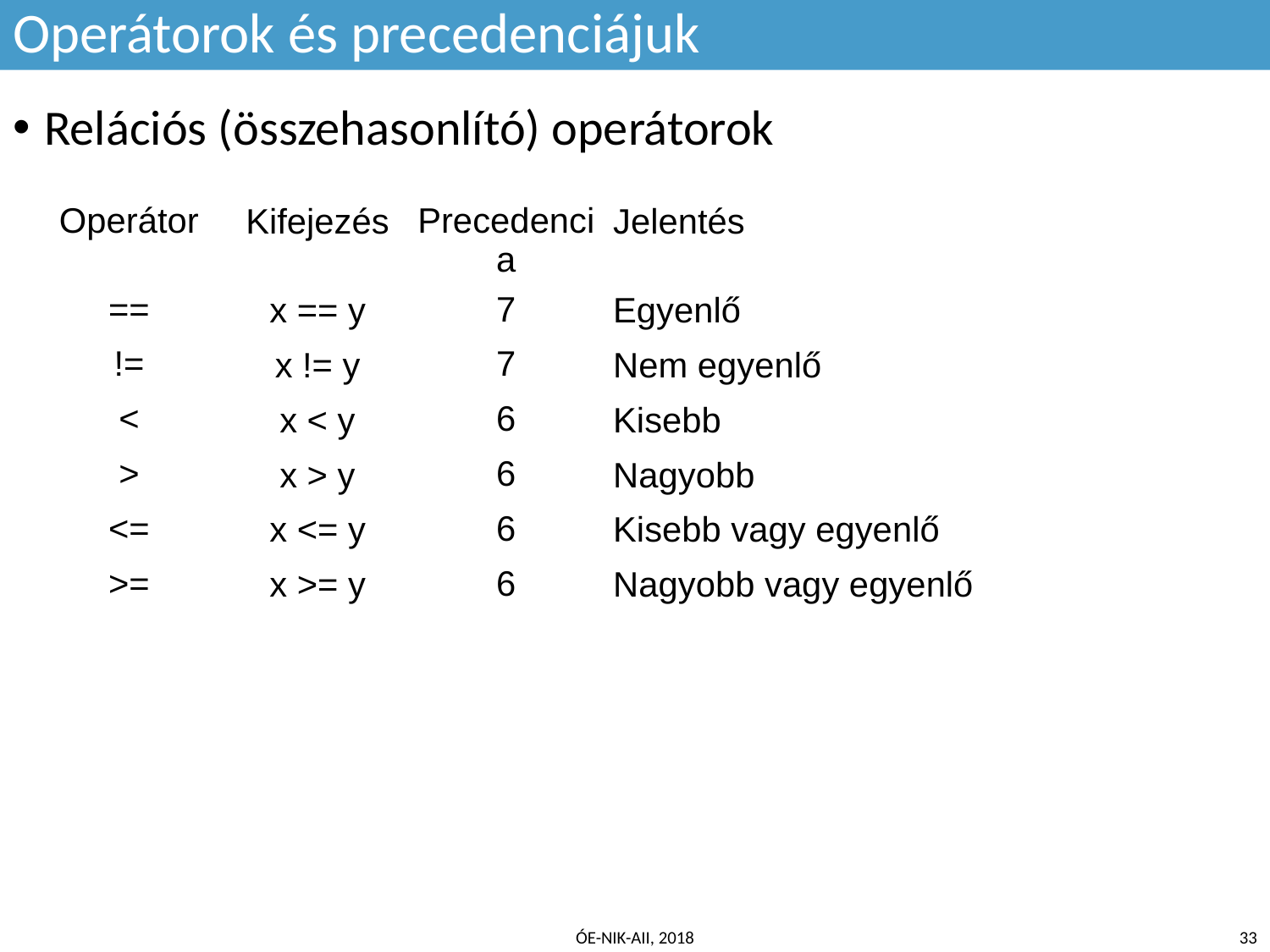

# Operátorok és precedenciájuk
Relációs (összehasonlító) operátorok
| Operátor | Kifejezés | Precedencia | Jelentés |
| --- | --- | --- | --- |
| == | x == y | 7 | Egyenlő |
| != | x != y | 7 | Nem egyenlő |
| < | x < y | 6 | Kisebb |
| > | x > y | 6 | Nagyobb |
| <= | x <= y | 6 | Kisebb vagy egyenlő |
| >= | x >= y | 6 | Nagyobb vagy egyenlő |
ÓE-NIK-AII, 2018
33